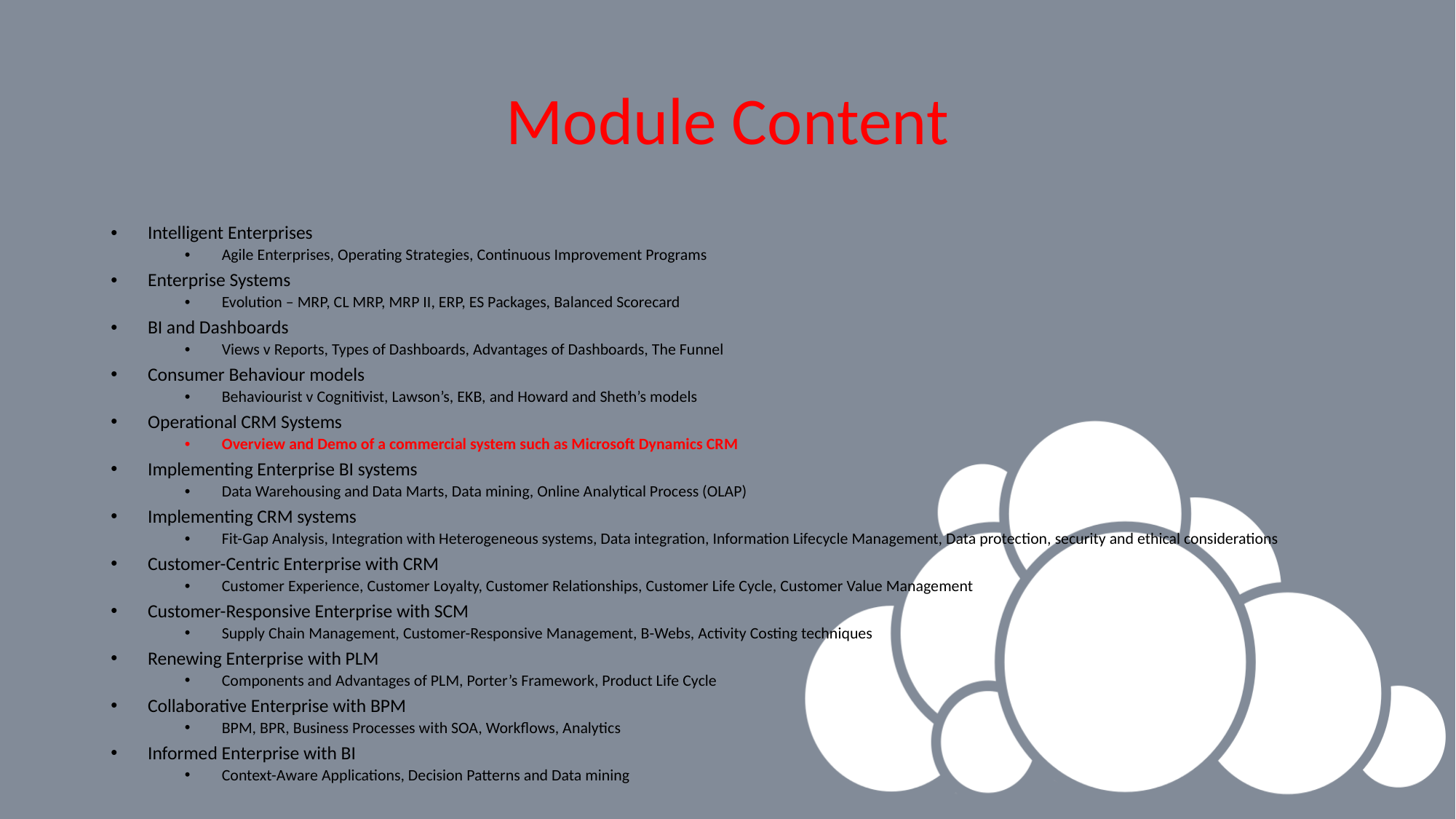

# Module Content
Intelligent Enterprises
Agile Enterprises, Operating Strategies, Continuous Improvement Programs
Enterprise Systems
Evolution – MRP, CL MRP, MRP II, ERP, ES Packages, Balanced Scorecard
BI and Dashboards
Views v Reports, Types of Dashboards, Advantages of Dashboards, The Funnel
Consumer Behaviour models
Behaviourist v Cognitivist, Lawson’s, EKB, and Howard and Sheth’s models
Operational CRM Systems
Overview and Demo of a commercial system such as Microsoft Dynamics CRM
Implementing Enterprise BI systems
Data Warehousing and Data Marts, Data mining, Online Analytical Process (OLAP)
Implementing CRM systems
Fit-Gap Analysis, Integration with Heterogeneous systems, Data integration, Information Lifecycle Management, Data protection, security and ethical considerations
Customer-Centric Enterprise with CRM
Customer Experience, Customer Loyalty, Customer Relationships, Customer Life Cycle, Customer Value Management
Customer-Responsive Enterprise with SCM
Supply Chain Management, Customer-Responsive Management, B-Webs, Activity Costing techniques
Renewing Enterprise with PLM
Components and Advantages of PLM, Porter’s Framework, Product Life Cycle
Collaborative Enterprise with BPM
BPM, BPR, Business Processes with SOA, Workflows, Analytics
Informed Enterprise with BI
Context-Aware Applications, Decision Patterns and Data mining